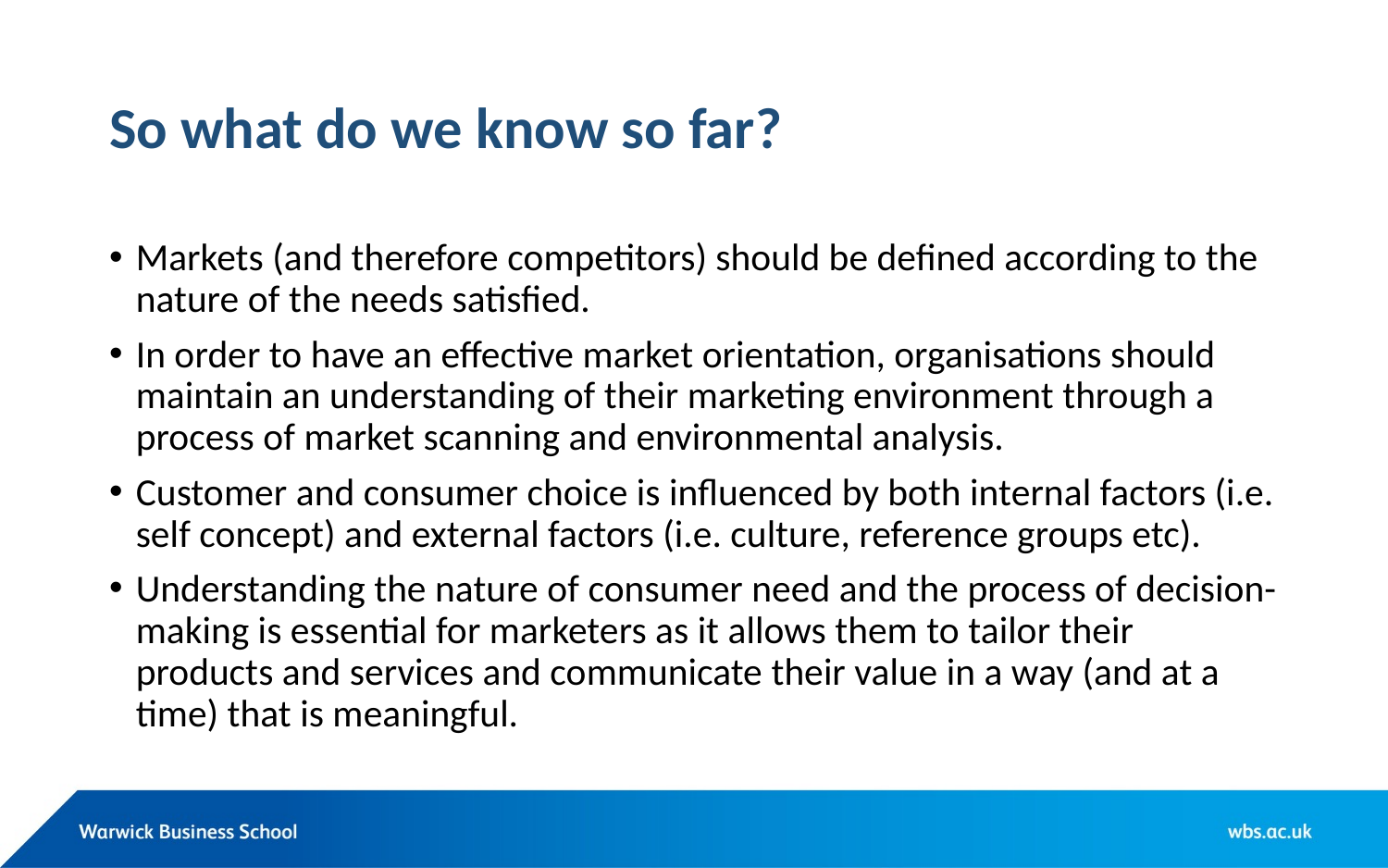

# So what do we know so far?
Markets (and therefore competitors) should be defined according to the nature of the needs satisfied.
In order to have an effective market orientation, organisations should maintain an understanding of their marketing environment through a process of market scanning and environmental analysis.
Customer and consumer choice is influenced by both internal factors (i.e. self concept) and external factors (i.e. culture, reference groups etc).
Understanding the nature of consumer need and the process of decision-making is essential for marketers as it allows them to tailor their products and services and communicate their value in a way (and at a time) that is meaningful.